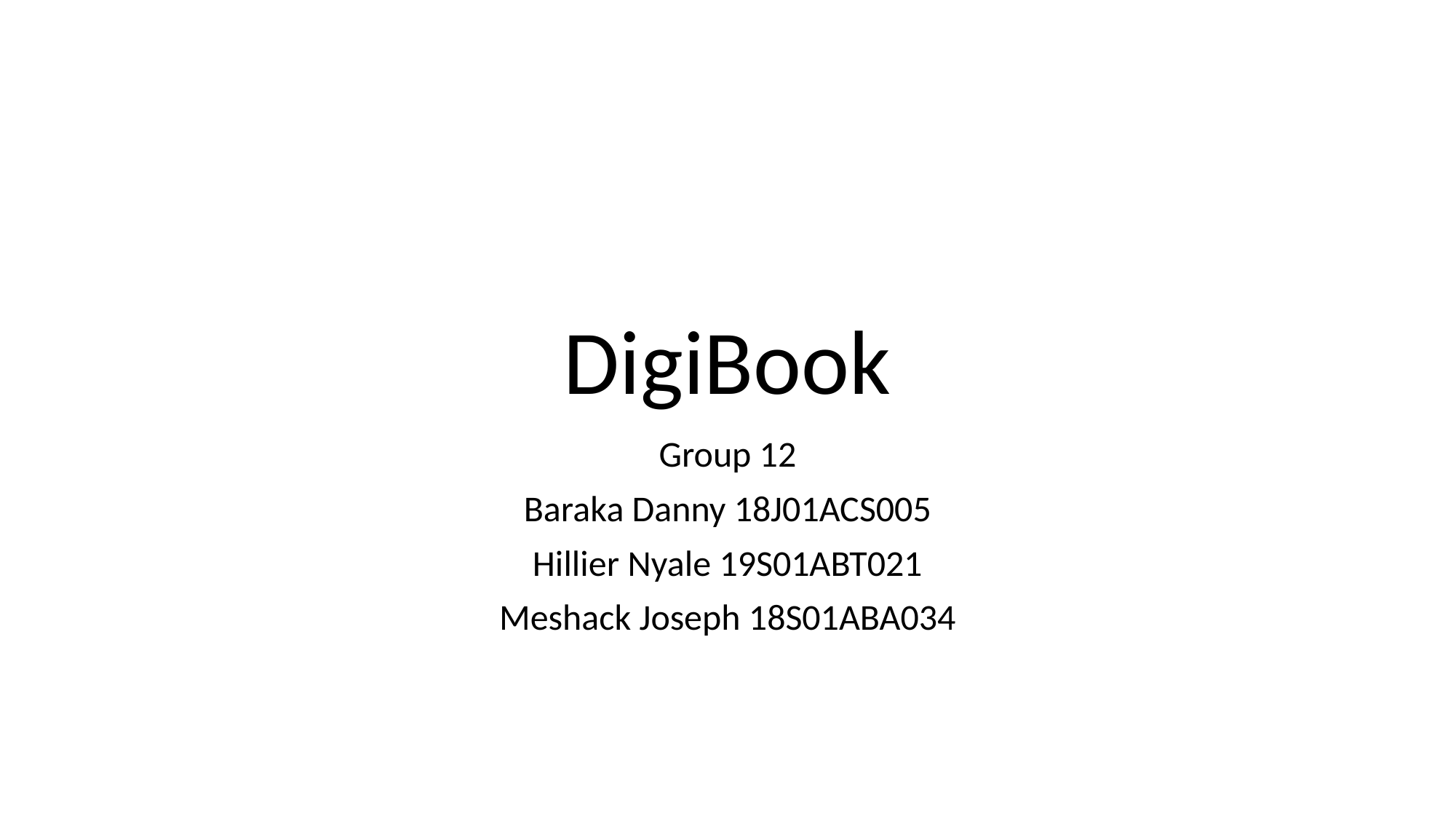

DigiBook
Group 12
Baraka Danny 18J01ACS005
Hillier Nyale 19S01ABT021
Meshack Joseph 18S01ABA034